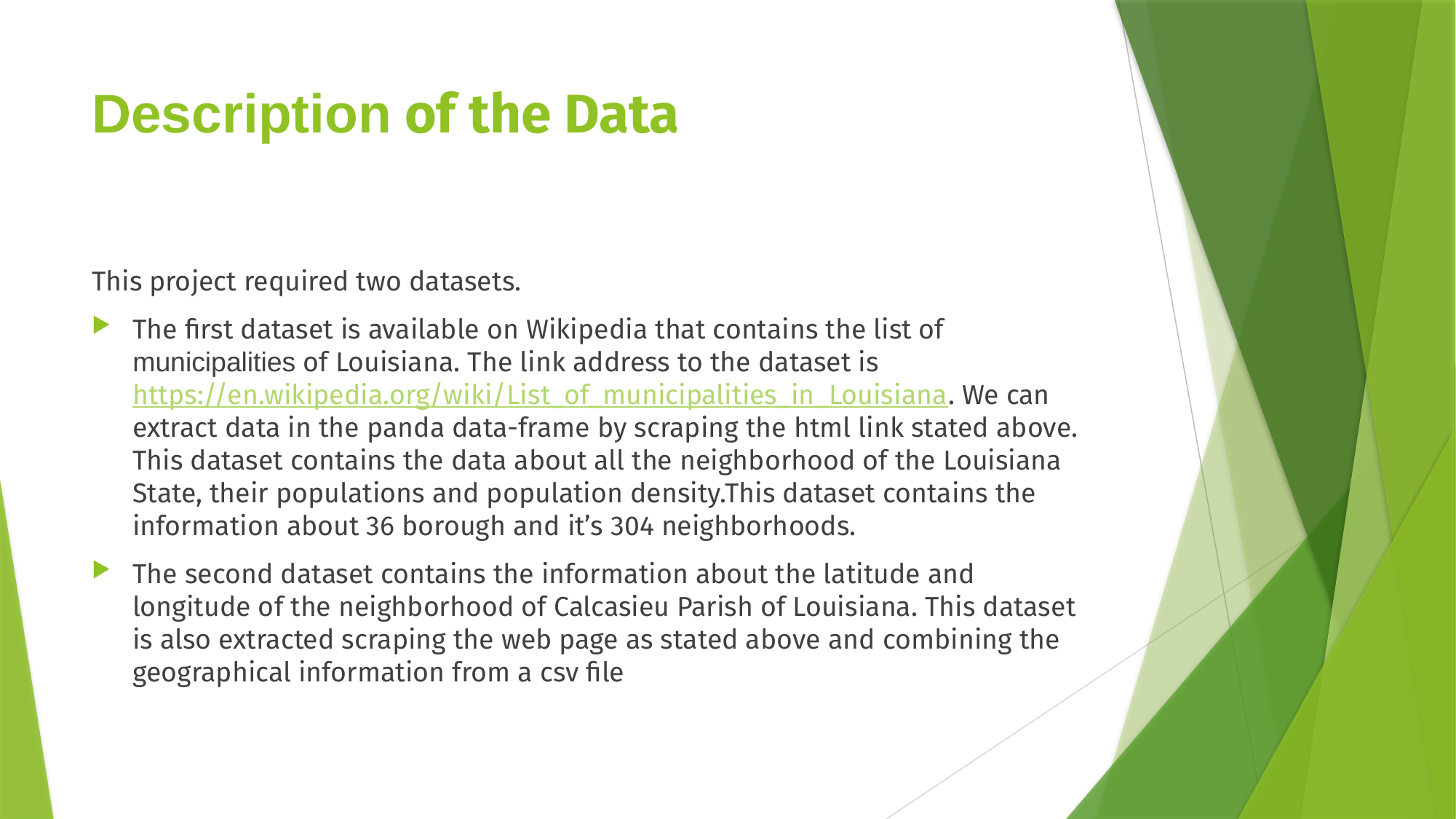

# Description of the Data
This project required two datasets.
The first dataset is available on Wikipedia that contains the list of municipalities of Louisiana. The link address to the dataset is https://en.wikipedia.org/wiki/List_of_municipalities_in_Louisiana. We can extract data in the panda data-frame by scraping the html link stated above. This dataset contains the data about all the neighborhood of the Louisiana State, their populations and population density.This dataset contains the information about 36 borough and it’s 304 neighborhoods.
The second dataset contains the information about the latitude and longitude of the neighborhood of Calcasieu Parish of Louisiana. This dataset is also extracted scraping the web page as stated above and combining the geographical information from a csv file